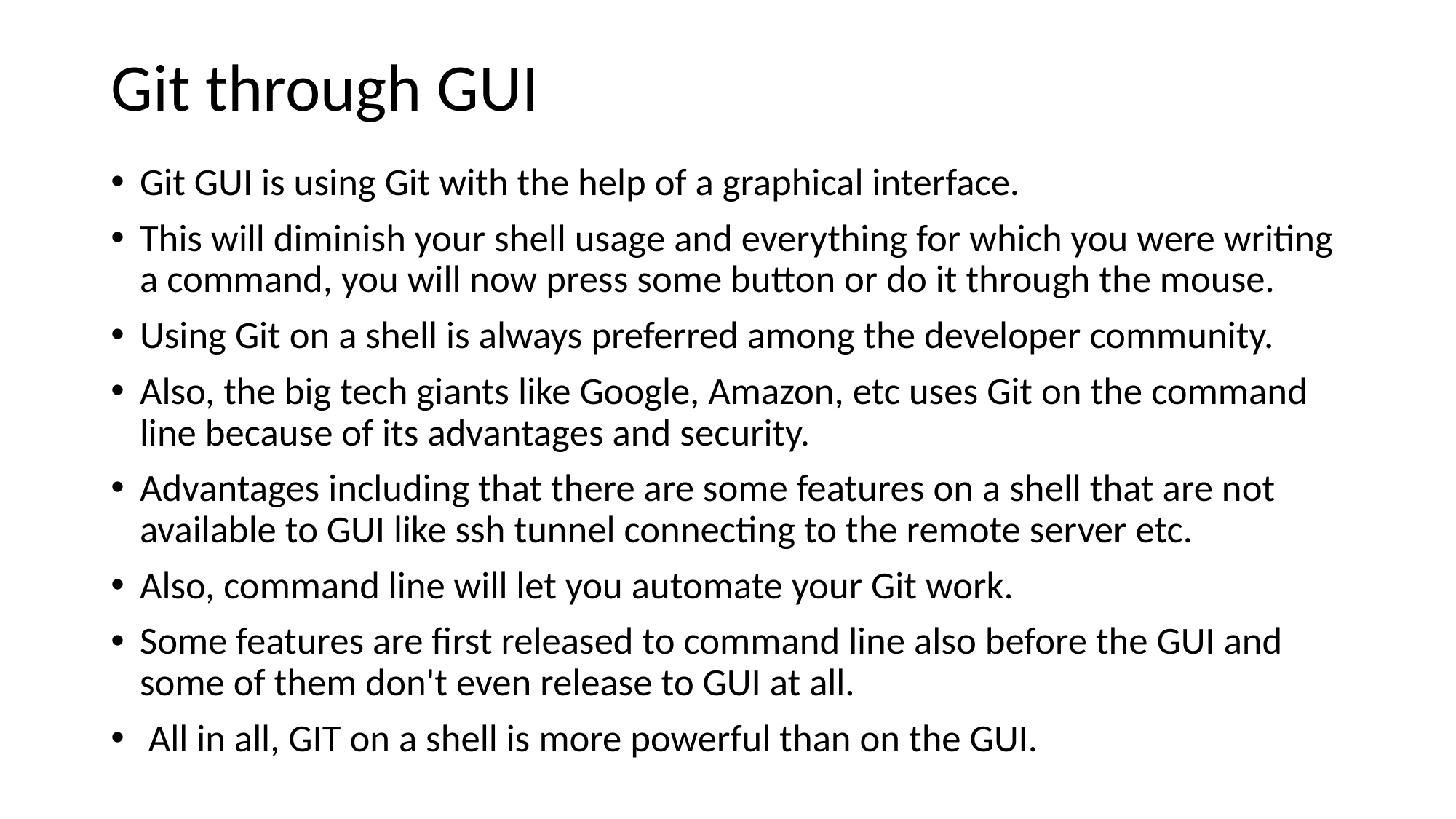

# Git through GUI
Git GUI is using Git with the help of a graphical interface.
This will diminish your shell usage and everything for which you were writing a command, you will now press some button or do it through the mouse.
Using Git on a shell is always preferred among the developer community.
Also, the big tech giants like Google, Amazon, etc uses Git on the command line because of its advantages and security.
Advantages including that there are some features on a shell that are not available to GUI like ssh tunnel connecting to the remote server etc.
Also, command line will let you automate your Git work.
Some features are first released to command line also before the GUI and some of them don't even release to GUI at all.
 All in all, GIT on a shell is more powerful than on the GUI.